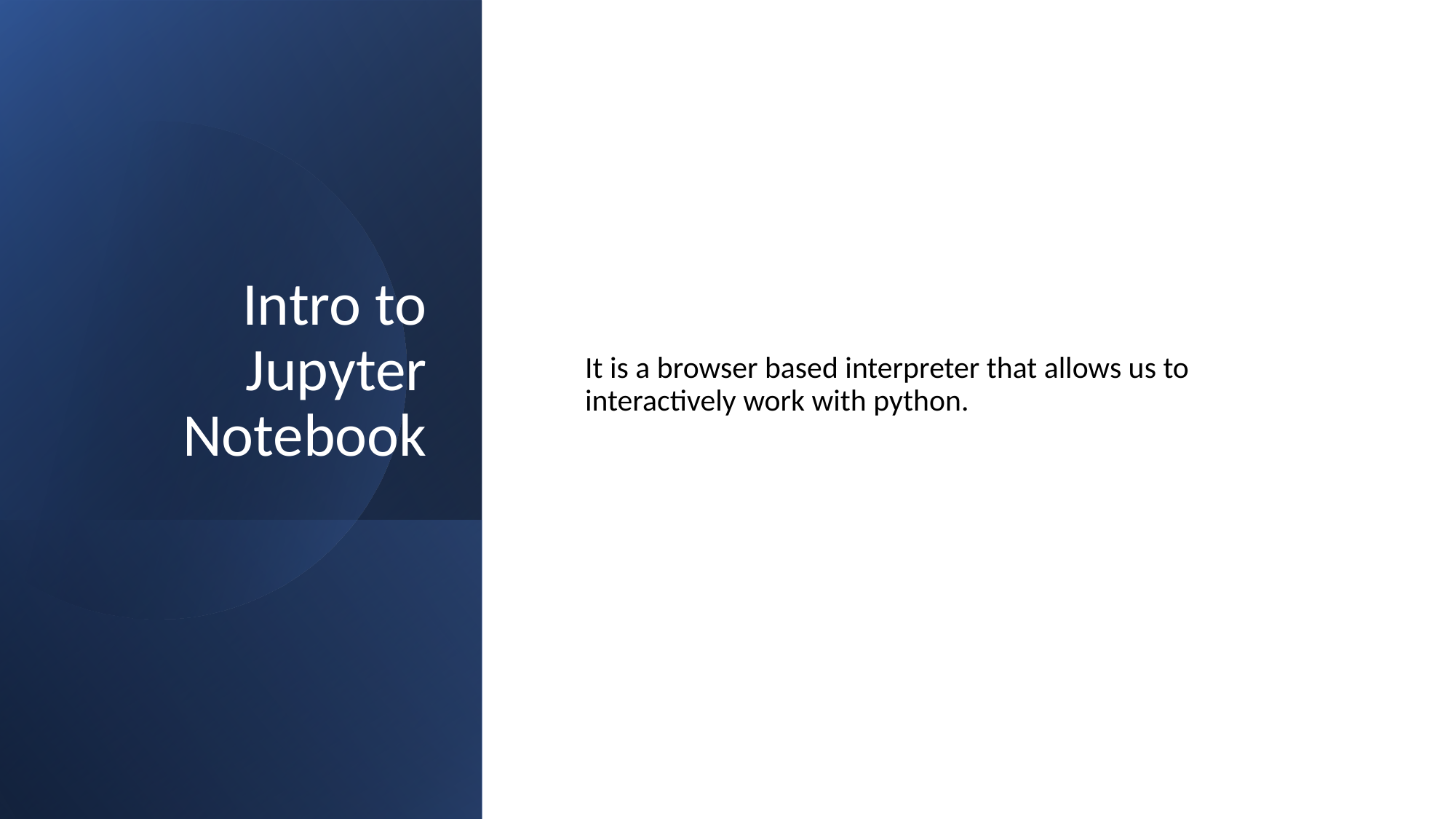

# Intro to Jupyter Notebook
It is a browser based interpreter that allows us to interactively work with python.